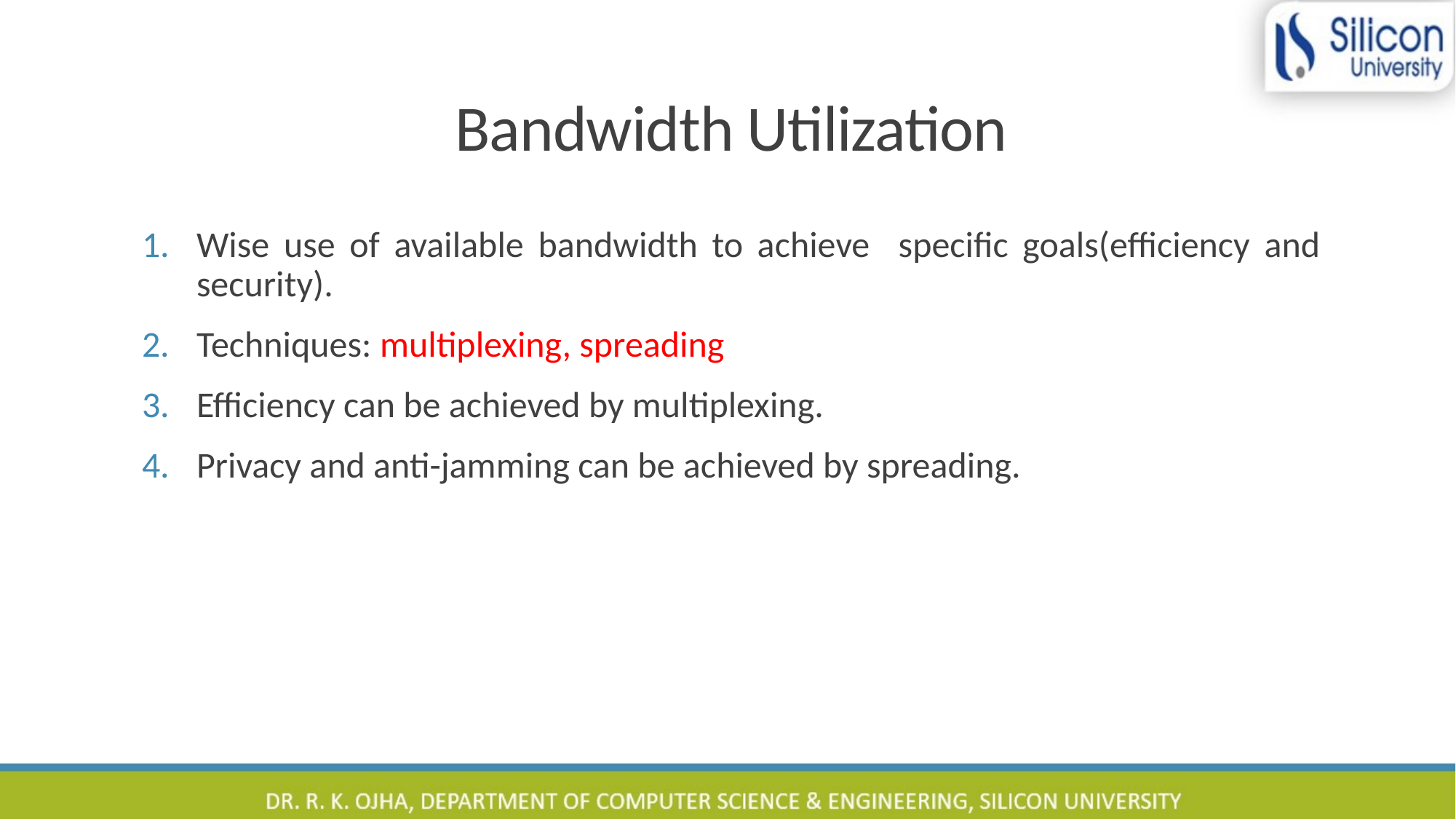

# Bandwidth Utilization
Wise use of available bandwidth to achieve  specific goals(efficiency and security).
Techniques: multiplexing, spreading
Efficiency can be achieved by multiplexing.
Privacy and anti-jamming can be achieved by spreading.
3